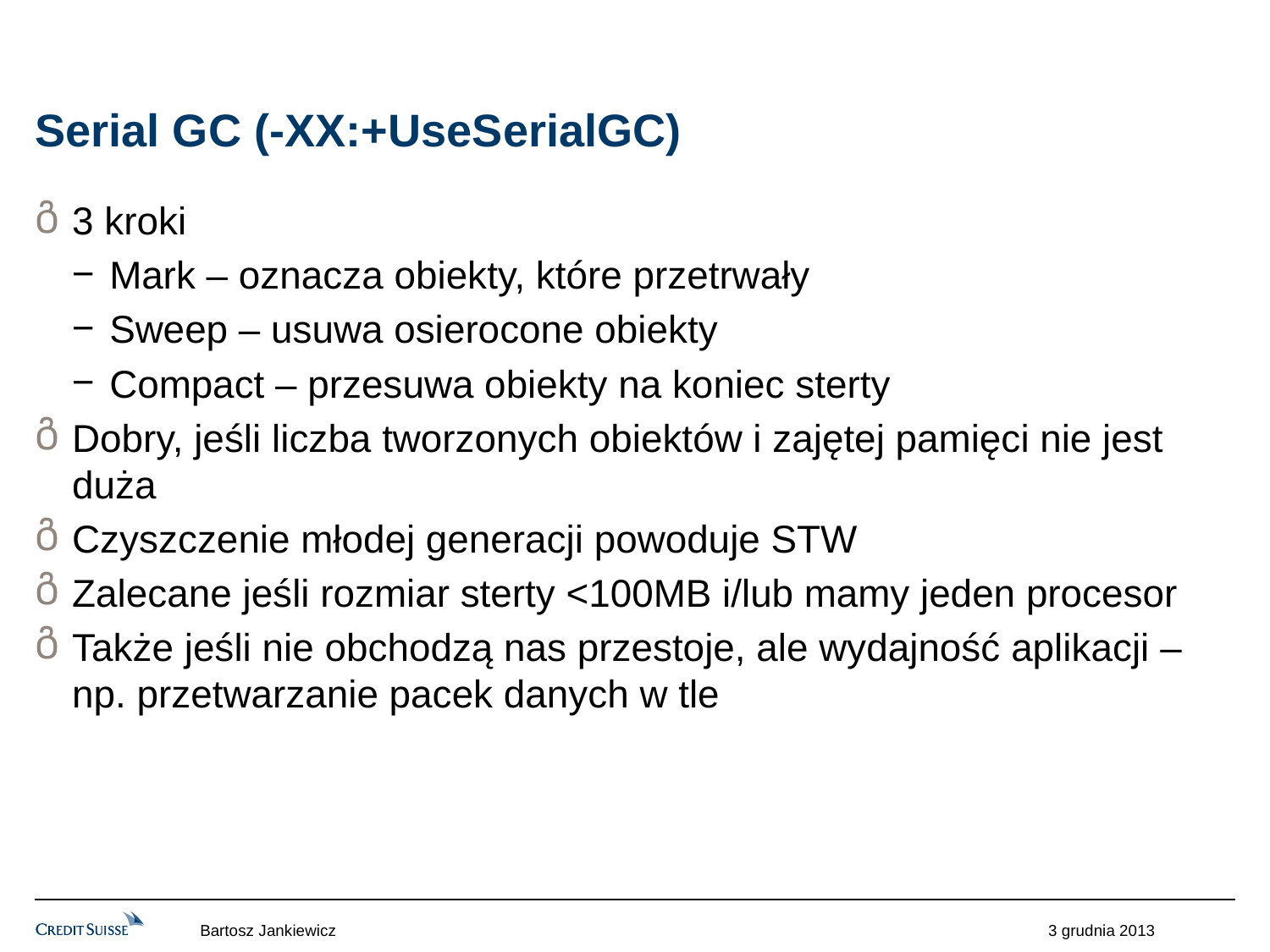

# Serial GC (-XX:+UseSerialGC)
3 kroki
Mark – oznacza obiekty, które przetrwały
Sweep – usuwa osierocone obiekty
Compact – przesuwa obiekty na koniec sterty
Dobry, jeśli liczba tworzonych obiektów i zajętej pamięci nie jest duża
Czyszczenie młodej generacji powoduje STW
Zalecane jeśli rozmiar sterty <100MB i/lub mamy jeden procesor
Także jeśli nie obchodzą nas przestoje, ale wydajność aplikacji – np. przetwarzanie pacek danych w tle

Bartosz Jankiewicz
3 grudnia 2013